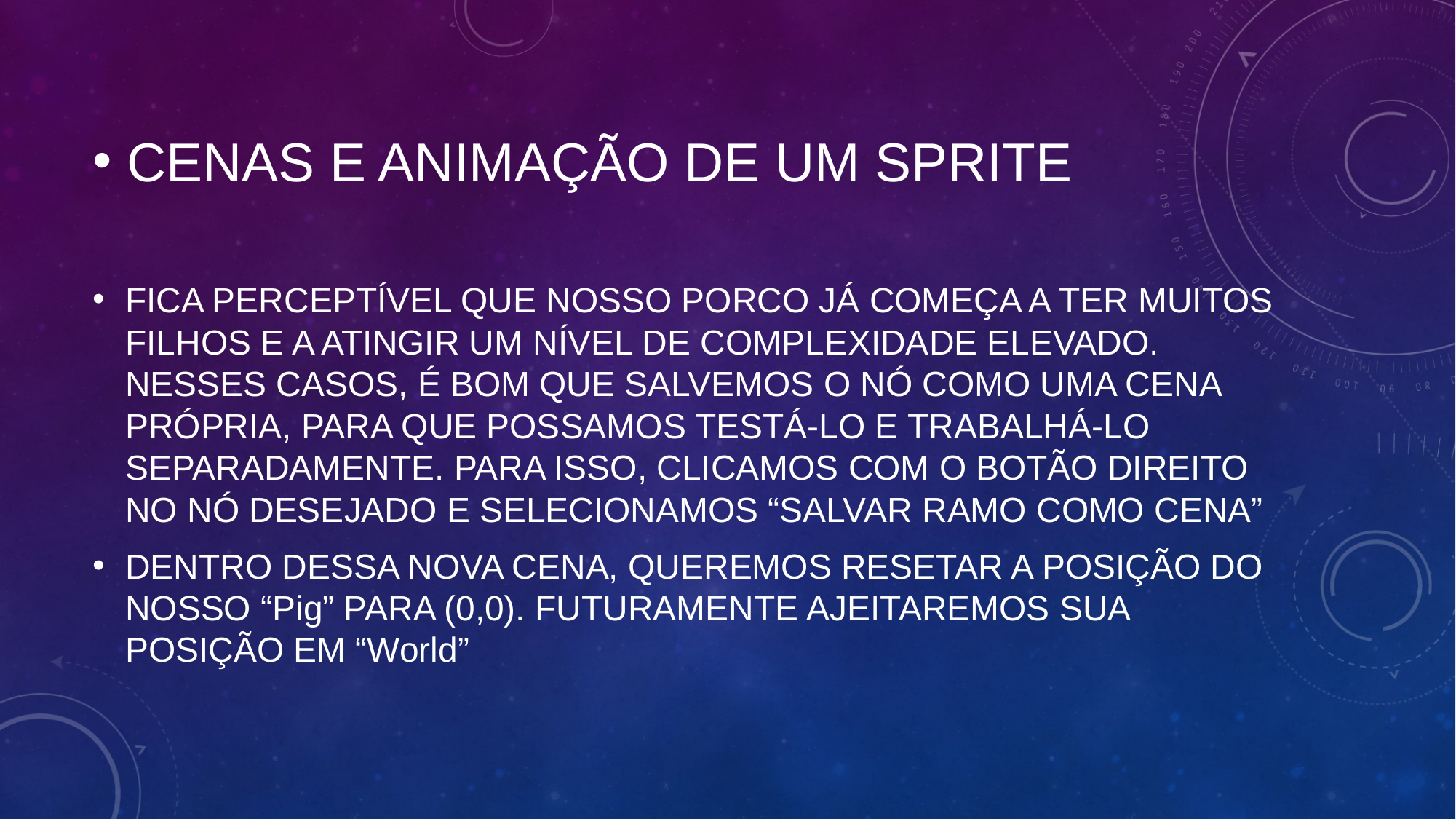

CENAS E ANIMAÇÃO DE UM SPRITE
FICA PERCEPTÍVEL QUE NOSSO PORCO JÁ COMEÇA A TER MUITOS FILHOS E A ATINGIR UM NÍVEL DE COMPLEXIDADE ELEVADO. NESSES CASOS, É BOM QUE SALVEMOS O NÓ COMO UMA CENA PRÓPRIA, PARA QUE POSSAMOS TESTÁ-LO E TRABALHÁ-LO SEPARADAMENTE. PARA ISSO, CLICAMOS COM O BOTÃO DIREITO NO NÓ DESEJADO E SELECIONAMOS “SALVAR RAMO COMO CENA”
DENTRO DESSA NOVA CENA, QUEREMOS RESETAR A POSIÇÃO DO NOSSO “Pig” PARA (0,0). FUTURAMENTE AJEITAREMOS SUA POSIÇÃO EM “World”